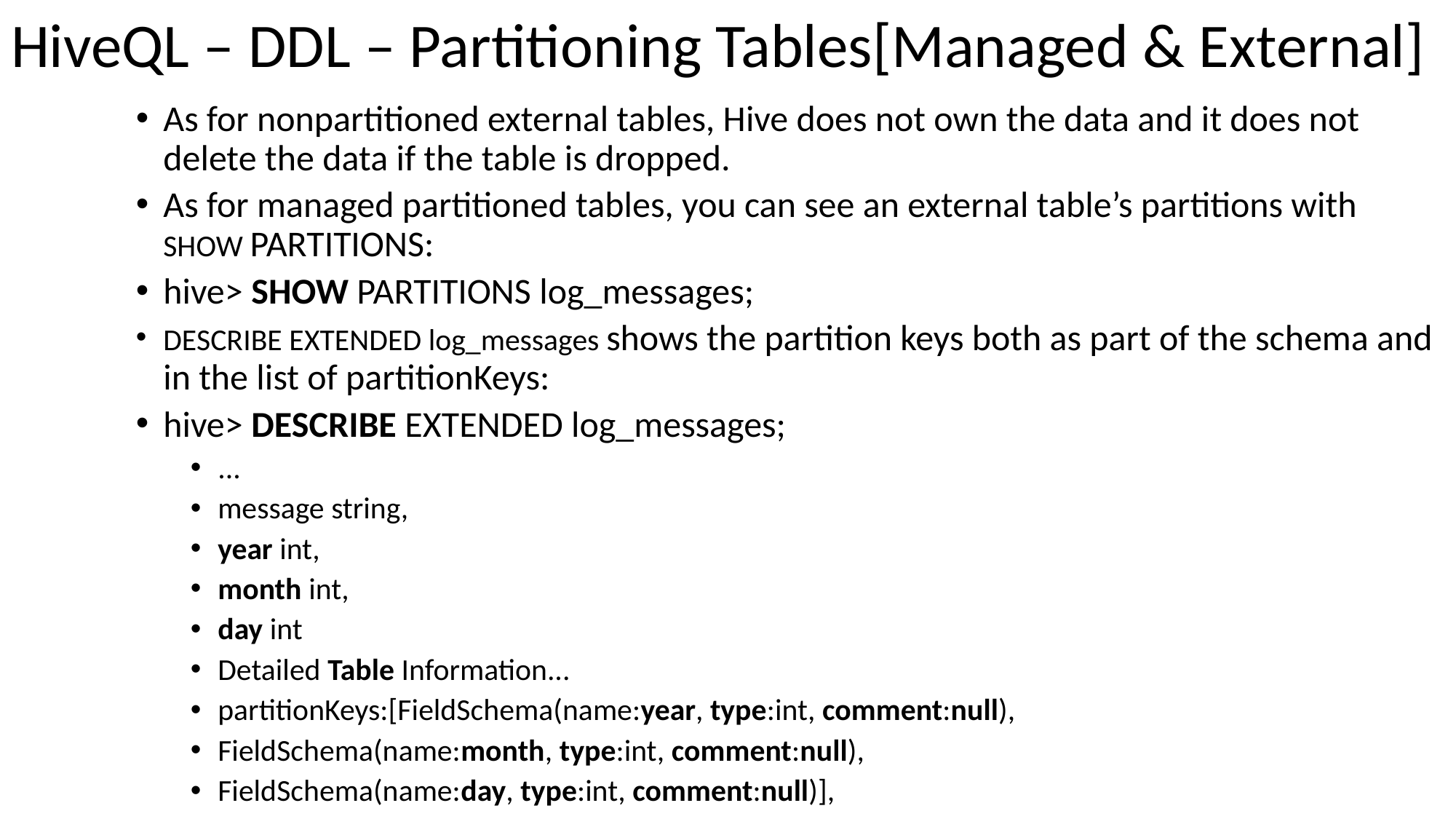

# HiveQL – DDL – Partitioning Tables[Managed & External]
As for nonpartitioned external tables, Hive does not own the data and it does not delete the data if the table is dropped.
As for managed partitioned tables, you can see an external table’s partitions with SHOW PARTITIONS:
hive> SHOW PARTITIONS log_messages;
DESCRIBE EXTENDED log_messages shows the partition keys both as part of the schema and in the list of partitionKeys:
hive> DESCRIBE EXTENDED log_messages;
...
message string,
year int,
month int,
day int
Detailed Table Information...
partitionKeys:[FieldSchema(name:year, type:int, comment:null),
FieldSchema(name:month, type:int, comment:null),
FieldSchema(name:day, type:int, comment:null)],